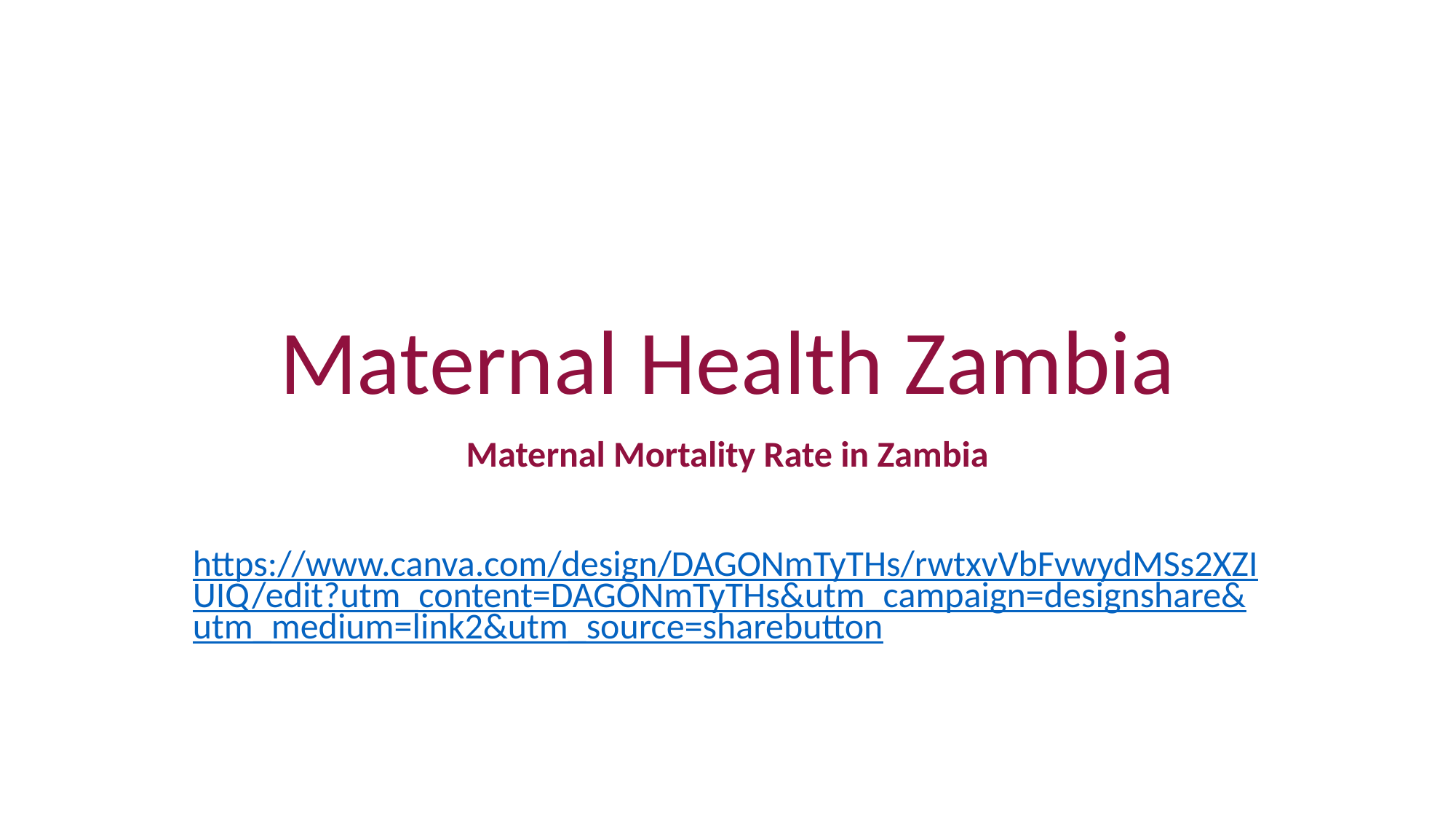

# Maternal Health Zambia
Maternal Mortality Rate in Zambia

https://www.canva.com/design/DAGONmTyTHs/rwtxvVbFvwydMSs2XZIUIQ/edit?utm_content=DAGONmTyTHs&utm_campaign=designshare&utm_medium=link2&utm_source=sharebutton